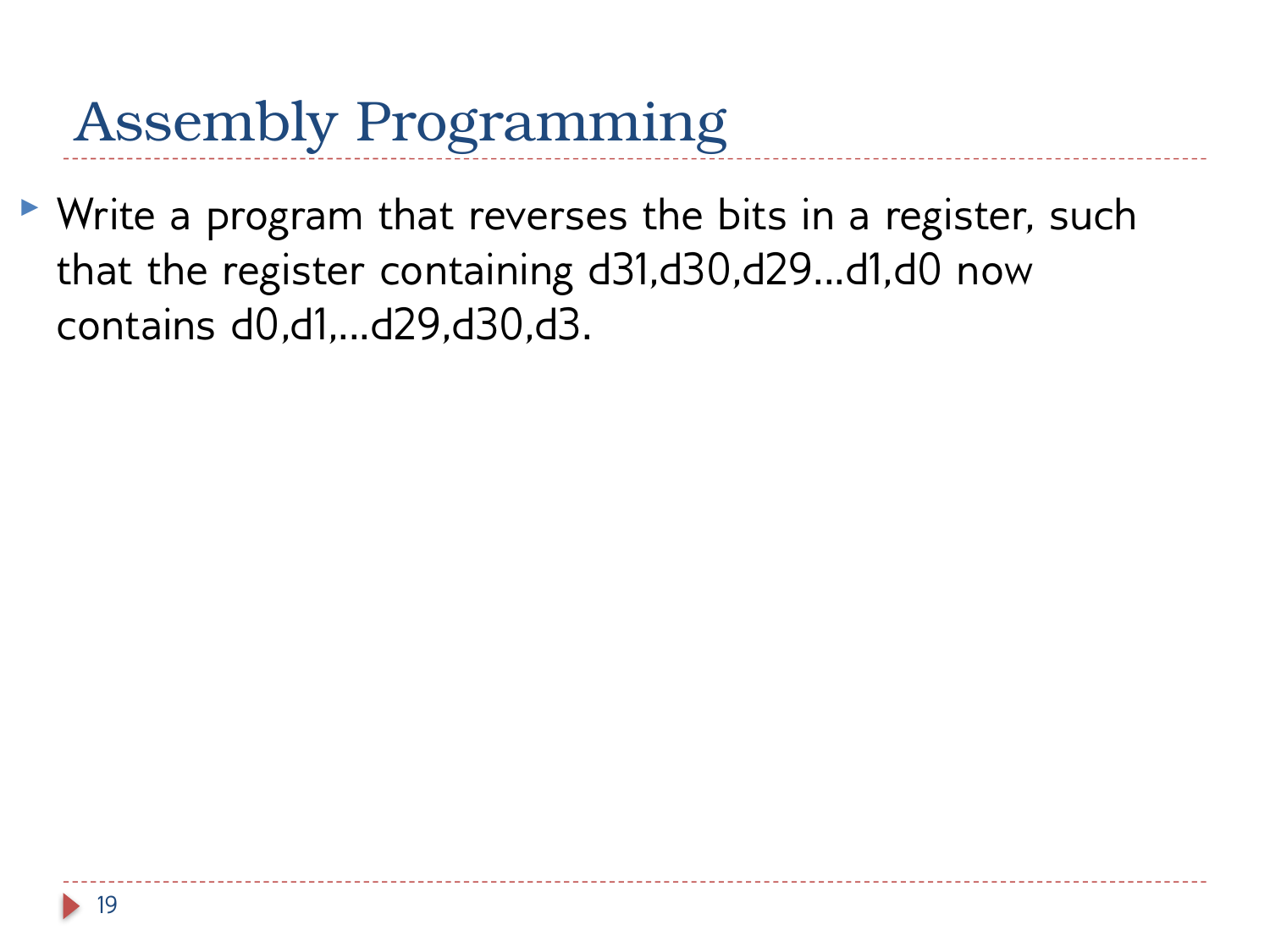

# Assembly Programming
Write a program that reverses the bits in a register, such that the register containing d31,d30,d29...d1,d0 now contains d0,d1,...d29,d30,d3.
19